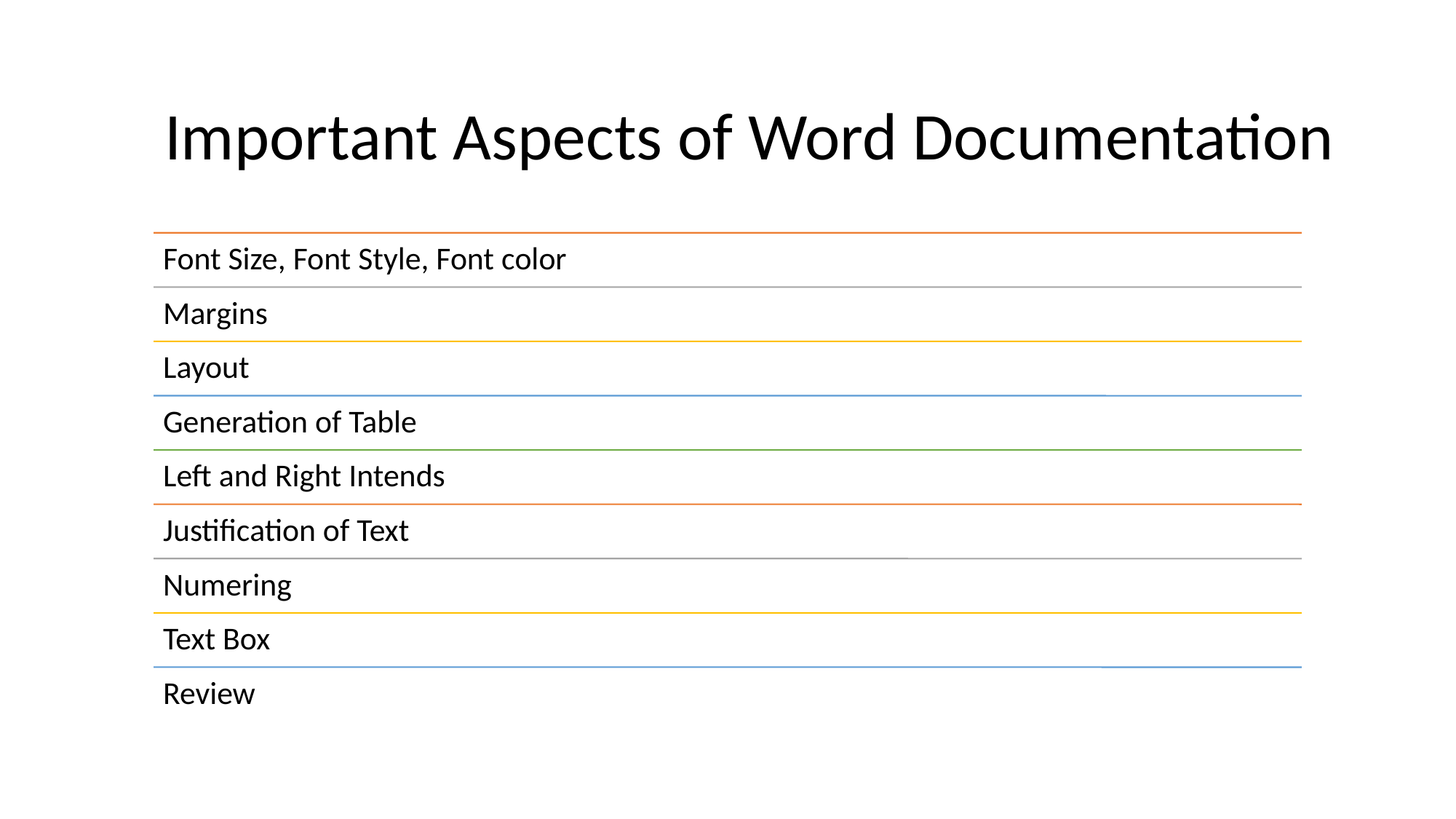

# Important Aspects of Word Documentation
Font Size, Font Style, Font color
Margins
Layout
Generation of Table
Left and Right Intends
Justification of Text
Numering
Text Box
Review